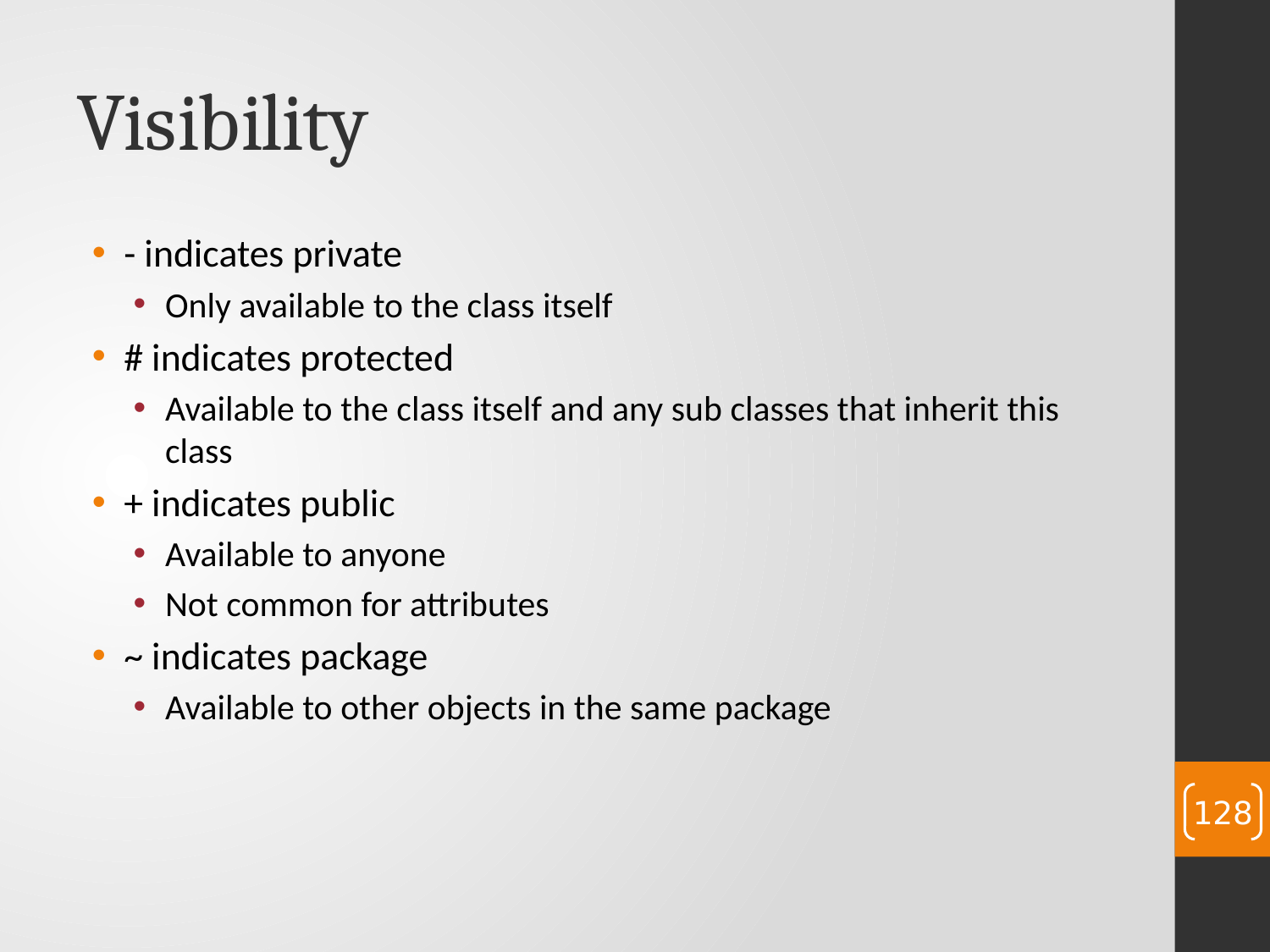

# Visibility
- indicates private
Only available to the class itself
# indicates protected
Available to the class itself and any sub classes that inherit this class
+ indicates public
Available to anyone
Not common for attributes
~ indicates package
Available to other objects in the same package
128